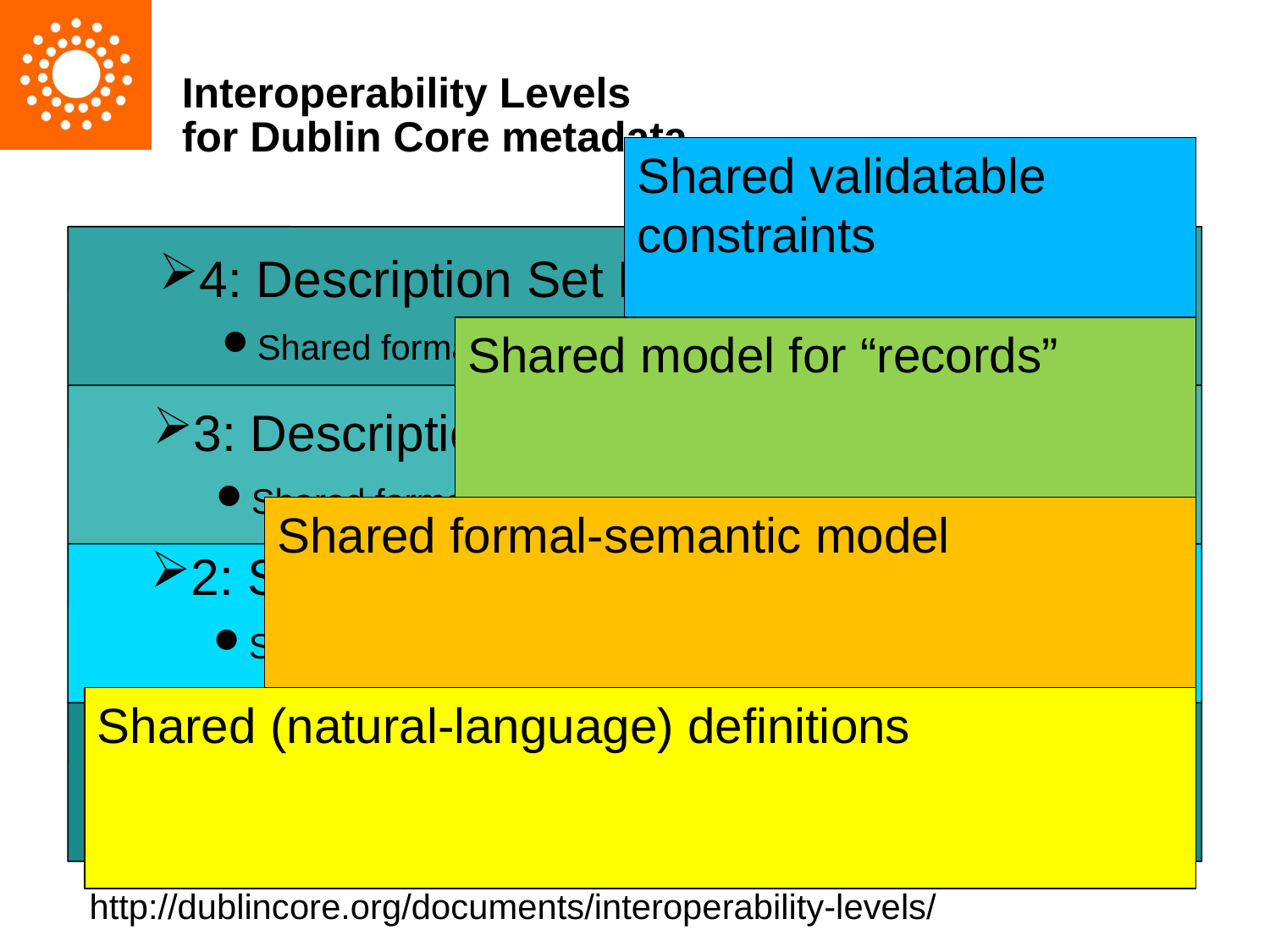

Interoperability Levels
for Dublin Core metadata
Shared validatable constraints

4: Description Set Profile Interoperability
Shared formal vocabularies and constraints in records

Shared model for “records”

3: Description Set syntactic interoperability
Shared formal vocabularies in exchangeable records
Shared formal-semantic model

2: Semantic interoperability
Shared vocabularies based on formal semantics
Shared (natural-language) definitions

1: Informal interoperability
Shared vocabularies defined in natural language
http://dublincore.org/documents/interoperability-levels/